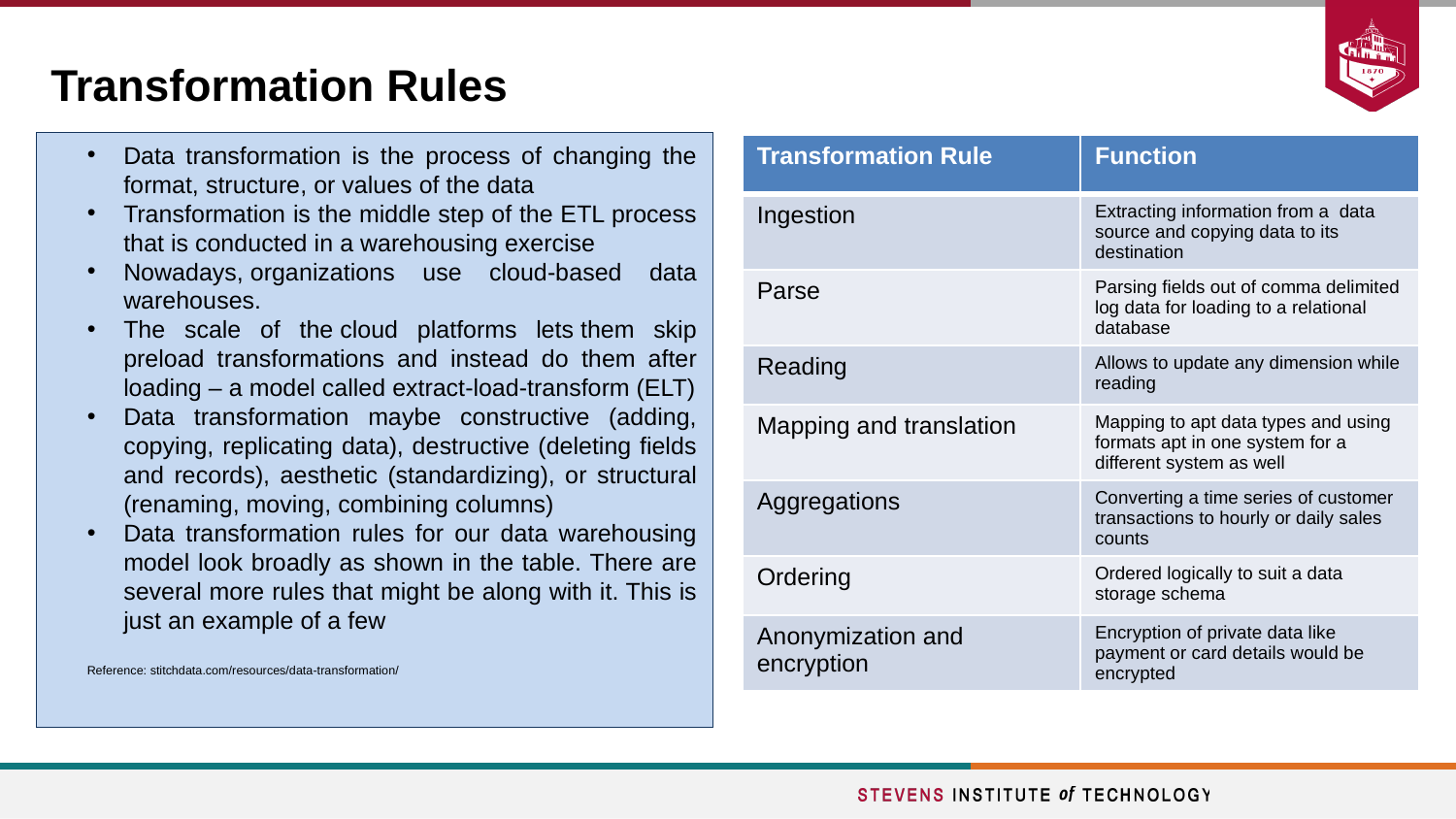

# Transformation Rules
Data transformation is the process of changing the format, structure, or values of the data
Transformation is the middle step of the ETL process that is conducted in a warehousing exercise
Nowadays, organizations use cloud-based data warehouses.
The scale of the cloud platforms lets them skip preload transformations and instead do them after loading – a model called extract-load-transform (ELT)
Data transformation maybe constructive (adding, copying, replicating data), destructive (deleting fields and records), aesthetic (standardizing), or structural (renaming, moving, combining columns)
Data transformation rules for our data warehousing model look broadly as shown in the table. There are several more rules that might be along with it. This is just an example of a few

Reference: stitchdata.com/resources/data-transformation/

| Transformation Rule | Function |
| --- | --- |
| Ingestion | Extracting information from a data source and copying data to its destination |
| Parse | Parsing fields out of comma delimited log data for loading to a relational database |
| Reading | Allows to update any dimension while reading |
| Mapping and translation | Mapping to apt data types and using formats apt in one system for a different system as well |
| Aggregations | Converting a time series of customer transactions to hourly or daily sales counts |
| Ordering | Ordered logically to suit a data storage schema |
| Anonymization and encryption | Encryption of private data like payment or card details would be encrypted |